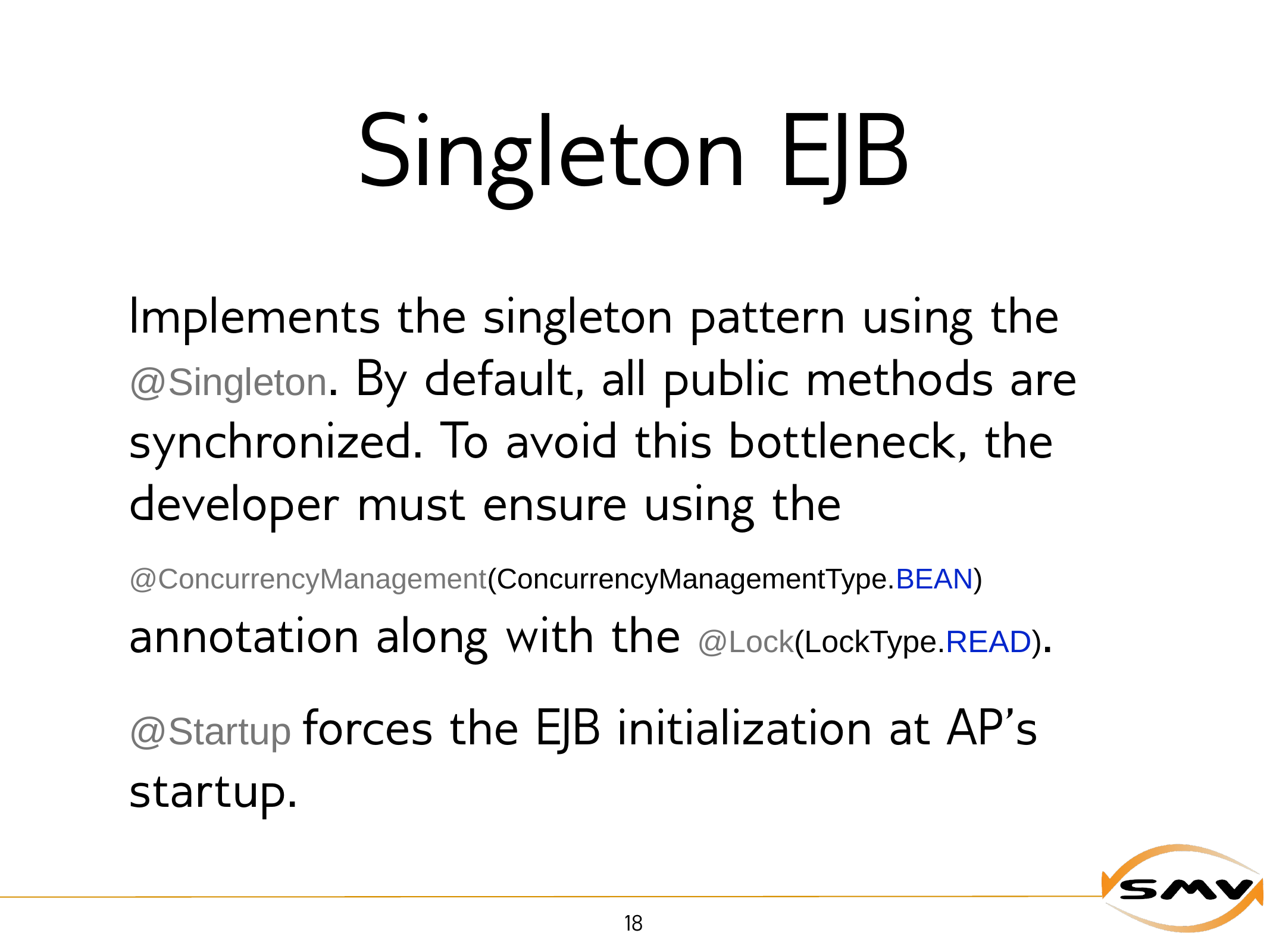

# Singleton EJB
Implements the singleton pattern using the @Singleton. By default, all public methods are synchronized. To avoid this bottleneck, the developer must ensure using the @ConcurrencyManagement(ConcurrencyManagementType.BEAN) annotation along with the @Lock(LockType.READ).
@Startup forces the EJB initialization at AP’s startup.
18